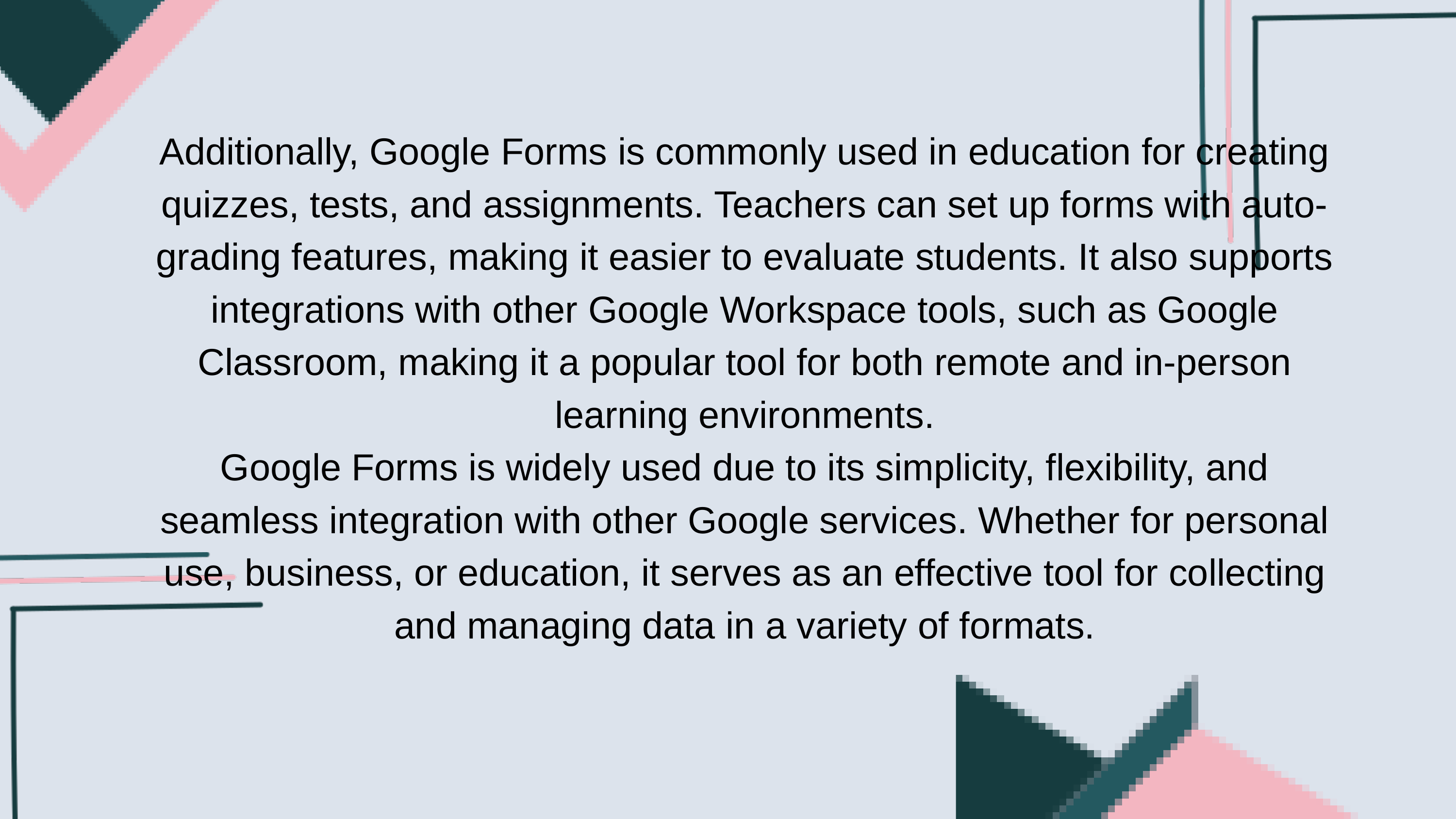

Additionally, Google Forms is commonly used in education for creating quizzes, tests, and assignments. Teachers can set up forms with auto-grading features, making it easier to evaluate students. It also supports integrations with other Google Workspace tools, such as Google Classroom, making it a popular tool for both remote and in-person learning environments.
Google Forms is widely used due to its simplicity, flexibility, and seamless integration with other Google services. Whether for personal use, business, or education, it serves as an effective tool for collecting and managing data in a variety of formats.